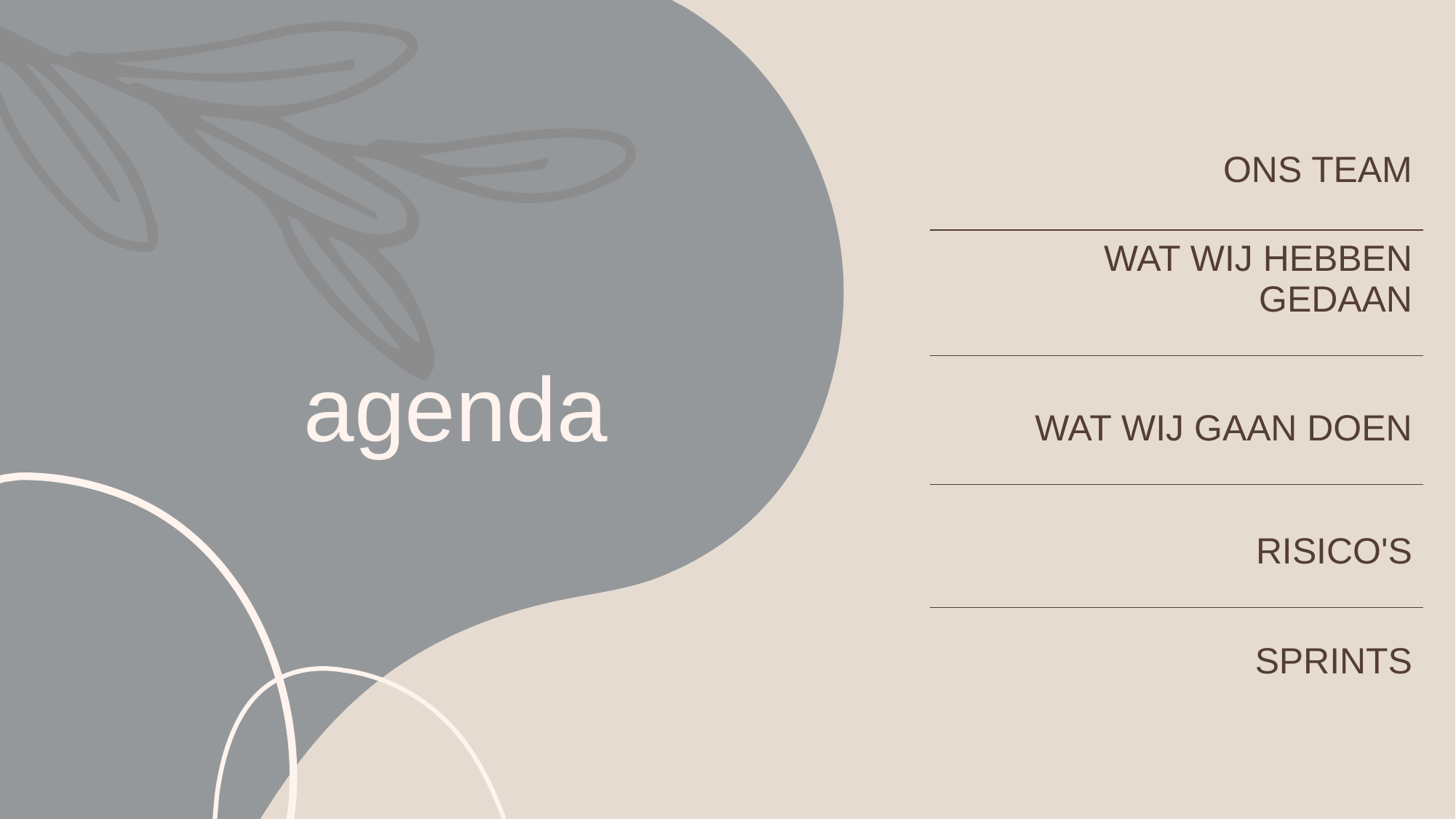

| ONS TEAM |
| --- |
| WAT WIJ HEBBEN GEDAAN |
| WAT WIJ GAAN DOEN |
| RISICO'S |
| SPRINTS |
# agenda